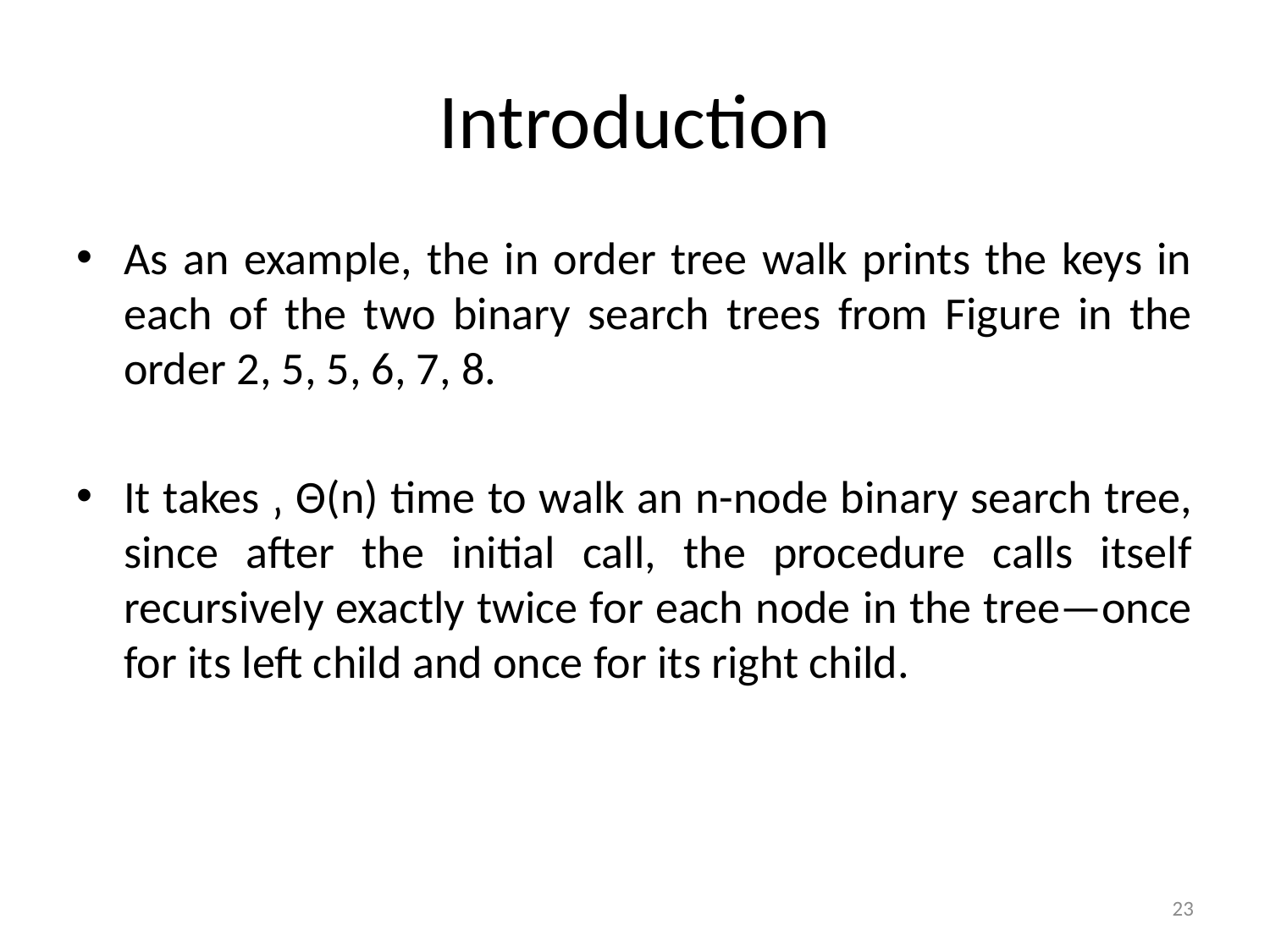

# Introduction
As an example, the in order tree walk prints the keys in each of the two binary search trees from Figure in the order 2, 5, 5, 6, 7, 8.

It takes ‚ Θ(n) time to walk an n-node binary search tree, since after the initial call, the procedure calls itself recursively exactly twice for each node in the tree—once for its left child and once for its right child.
23